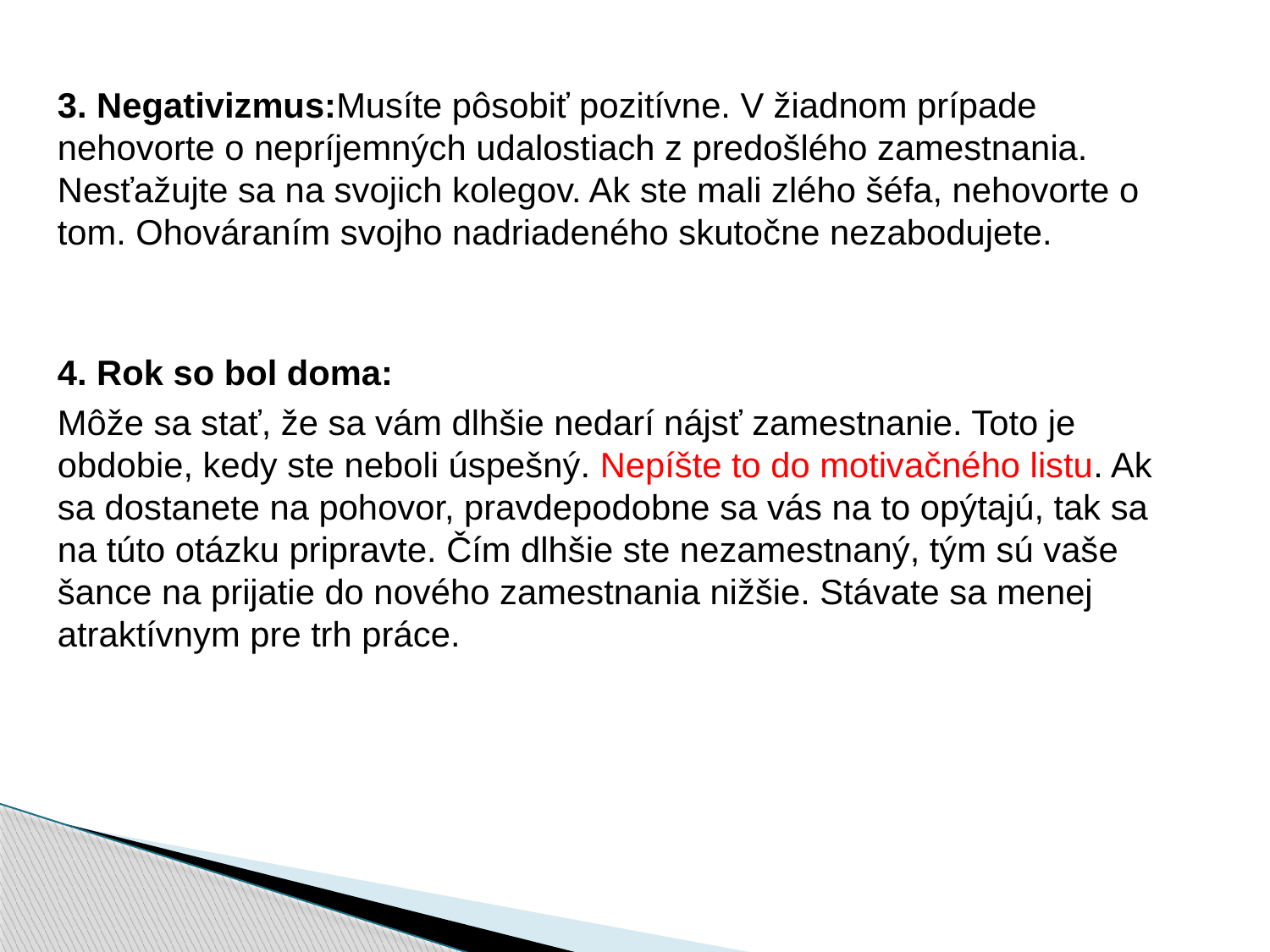

3. Negativizmus:Musíte pôsobiť pozitívne. V žiadnom prípade nehovorte o nepríjemných udalostiach z predošlého zamestnania. Nesťažujte sa na svojich kolegov. Ak ste mali zlého šéfa, nehovorte o tom. Ohováraním svojho nadriadeného skutočne nezabodujete.

4. Rok so bol doma:
Môže sa stať, že sa vám dlhšie nedarí nájsť zamestnanie. Toto je obdobie, kedy ste neboli úspešný. Nepíšte to do motivačného listu. Ak sa dostanete na pohovor, pravdepodobne sa vás na to opýtajú, tak sa na túto otázku pripravte. Čím dlhšie ste nezamestnaný, tým sú vaše šance na prijatie do nového zamestnania nižšie. Stávate sa menej atraktívnym pre trh práce.